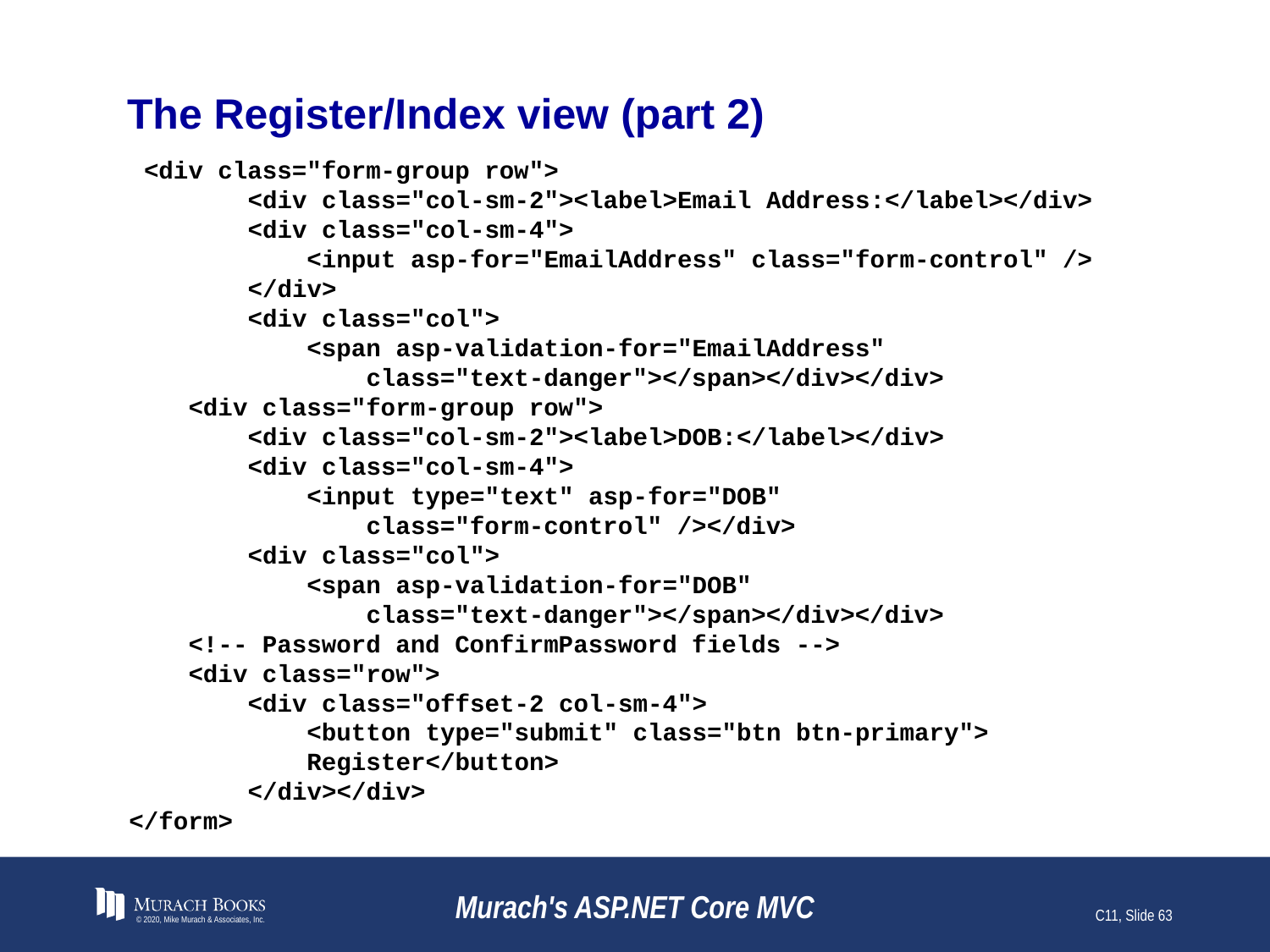

# The Register/Index view (part 2)
 <div class="form-group row">
        <div class="col-sm-2"><label>Email Address:</label></div>
        <div class="col-sm-4">
            <input asp-for="EmailAddress" class="form-control" />
        </div>
        <div class="col">
            <span asp-validation-for="EmailAddress"
                class="text-danger"></span></div></div>
    <div class="form-group row">
        <div class="col-sm-2"><label>DOB:</label></div>
        <div class="col-sm-4">
            <input type="text" asp-for="DOB"
                class="form-control" /></div>
        <div class="col">
            <span asp-validation-for="DOB"
                class="text-danger"></span></div></div>
    <!-- Password and ConfirmPassword fields -->
    <div class="row">
        <div class="offset-2 col-sm-4">
            <button type="submit" class="btn btn-primary">
            Register</button>
        </div></div>
</form>
© 2020, Mike Murach & Associates, Inc.
Murach's ASP.NET Core MVC

C11, Slide 63